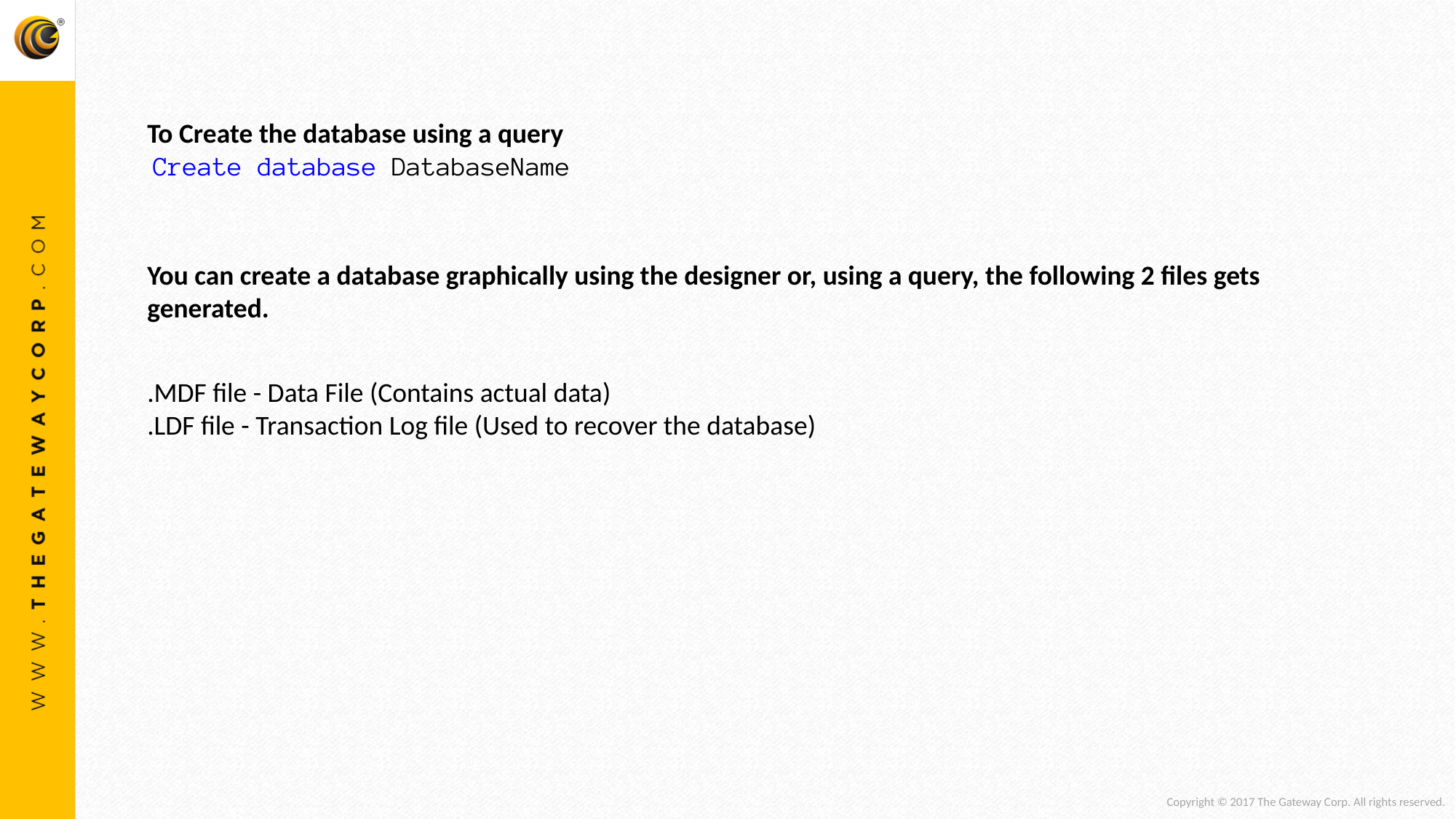

To Create the database using a query
 Create database DatabaseName
You can create a database graphically using the designer or, using a query, the following 2 files gets generated.
.MDF file - Data File (Contains actual data)
.LDF file - Transaction Log file (Used to recover the database)